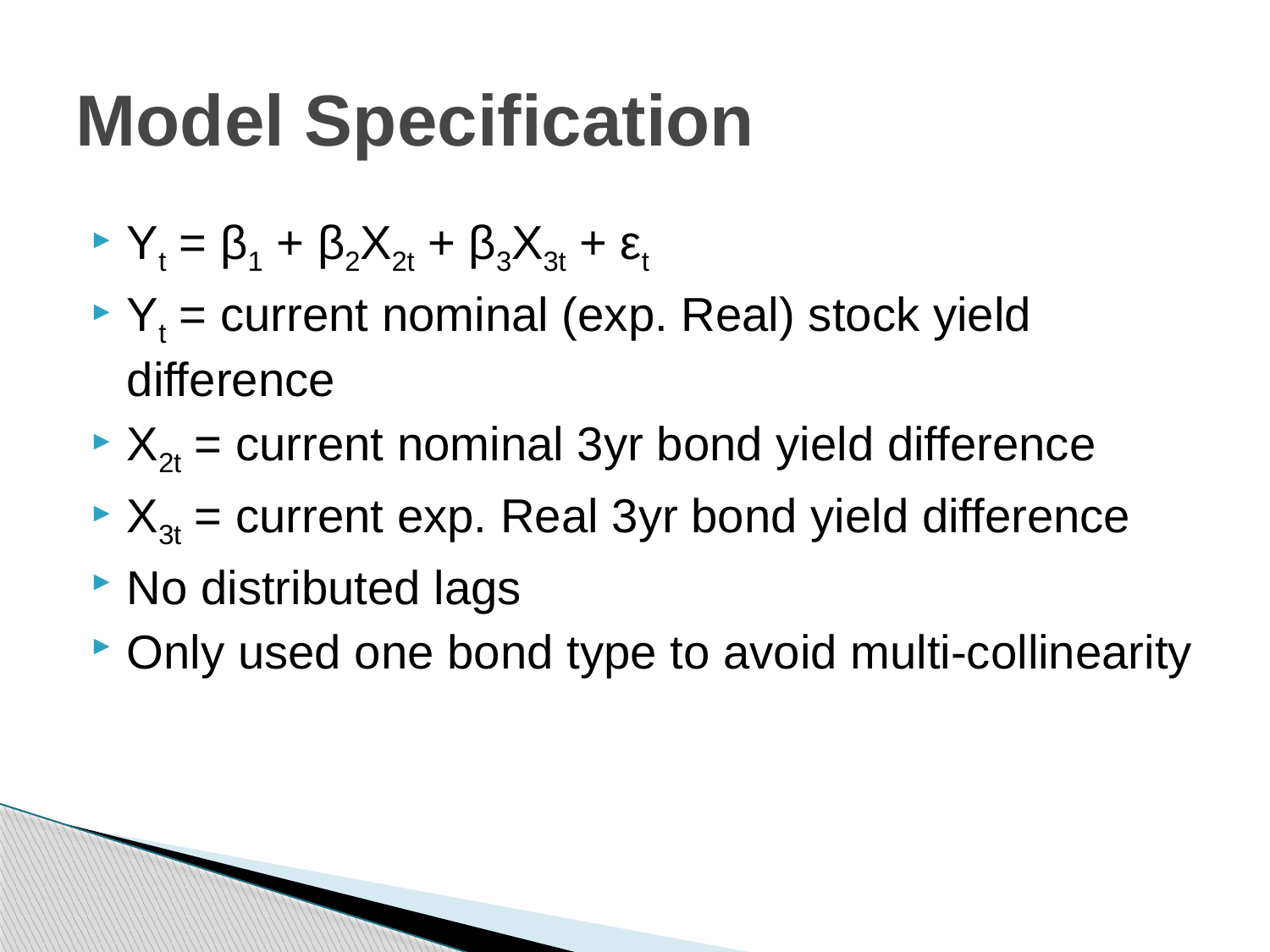

# Model Specification
Yt = β1 + β2X2t + β3X3t + εt
Yt = current nominal (exp. Real) stock yield difference
X2t = current nominal 3yr bond yield difference
X3t = current exp. Real 3yr bond yield difference
No distributed lags
Only used one bond type to avoid multi-collinearity